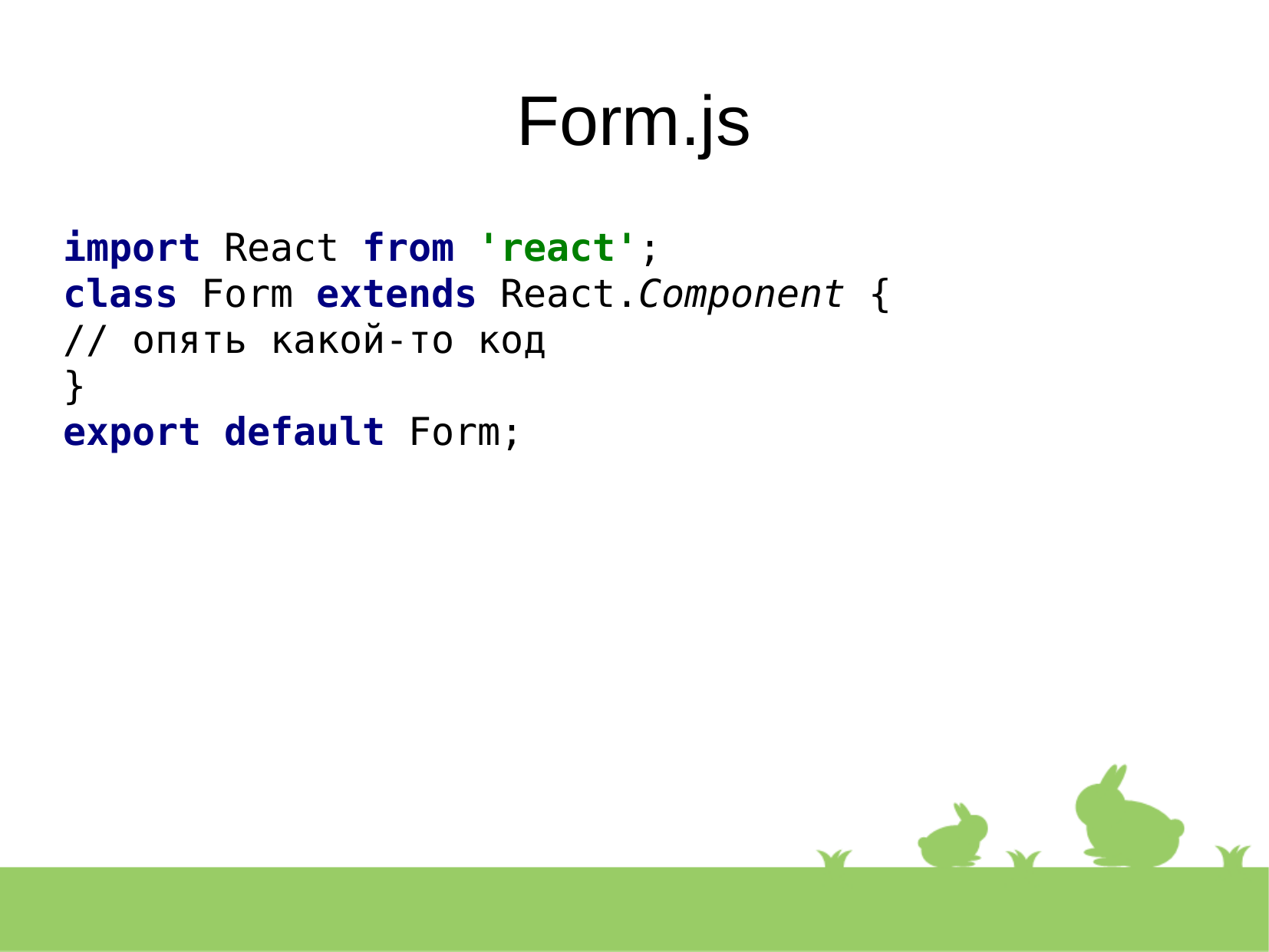

Form.js
import React from 'react';
class Form extends React.Component {
// опять какой-то код
}
export default Form;